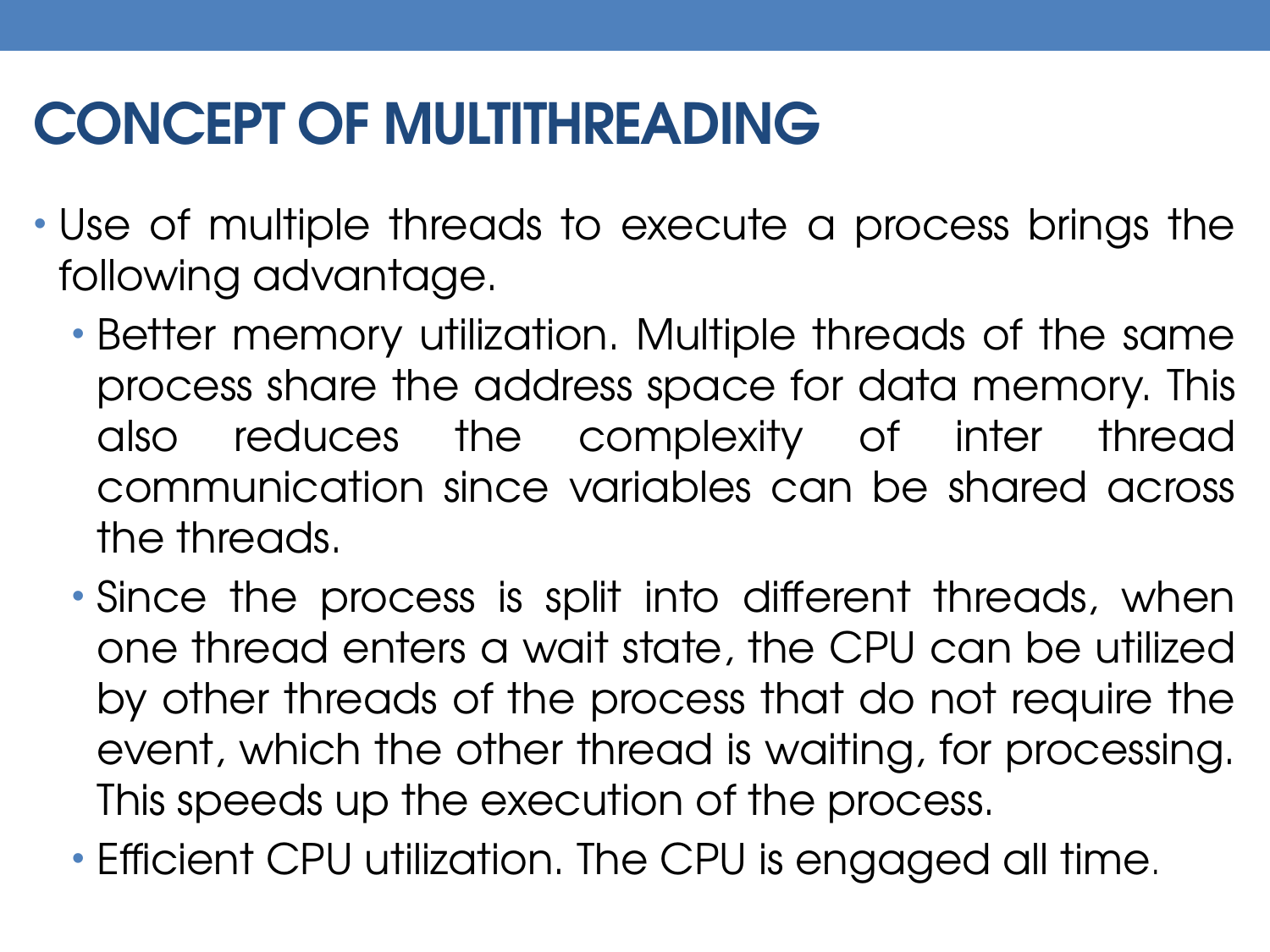

CONCEPT OF MULTITHREADING
Use of multiple threads to execute a process brings the following advantage.
Better memory utilization. Multiple threads of the same process share the address space for data memory. This also reduces the complexity of inter thread communication since variables can be shared across the threads.
Since the process is split into different threads, when one thread enters a wait state, the CPU can be utilized by other threads of the process that do not require the event, which the other thread is waiting, for processing. This speeds up the execution of the process.
Efficient CPU utilization. The CPU is engaged all time.